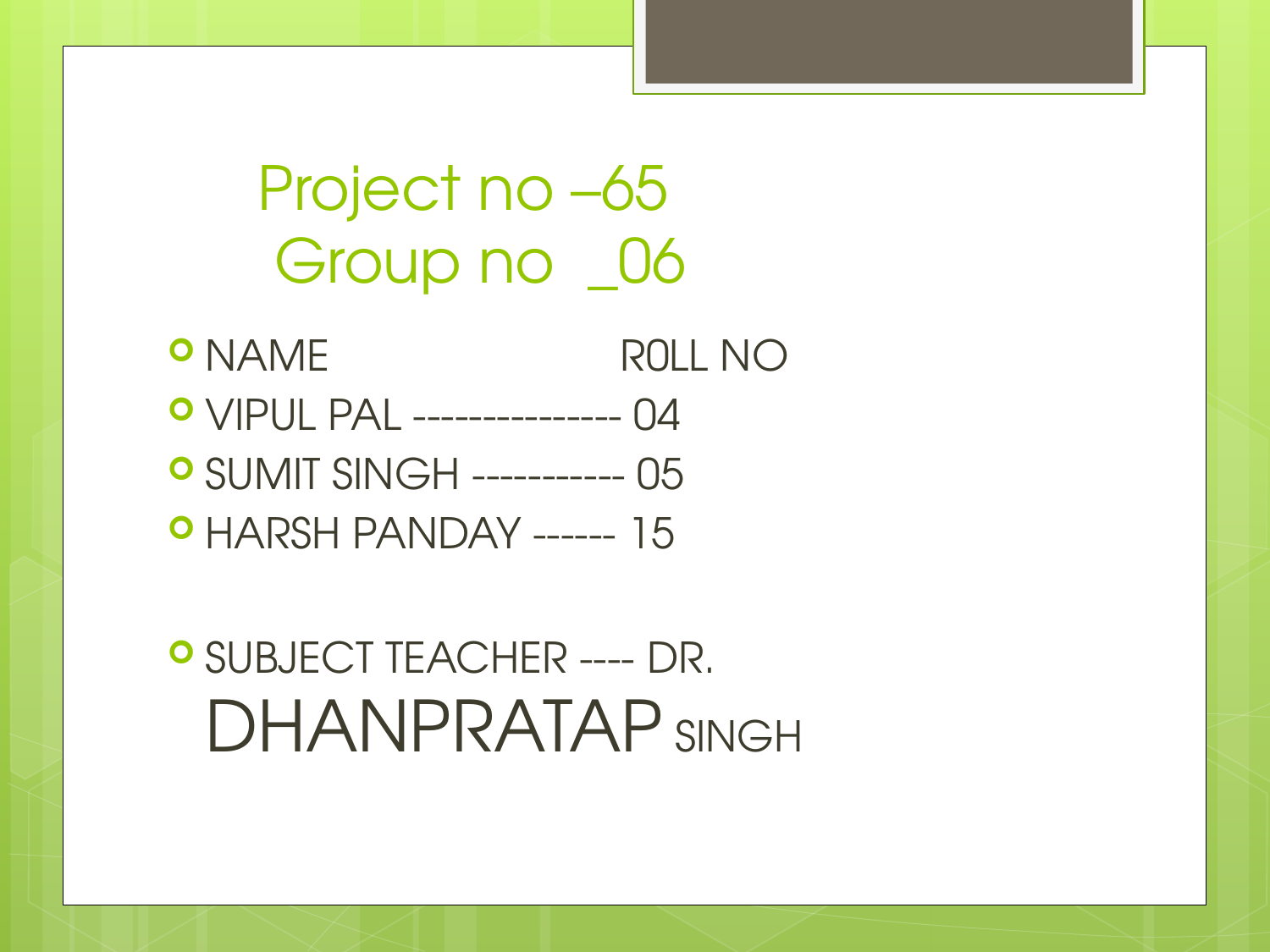

# Project no –65 Group no  _06
NAME                         R0LL NO
VIPUL PAL --------------- 04
SUMIT SINGH ----------- 05
HARSH PANDAY ------ 15

SUBJECT TEACHER ---- DR. DHANPRATAP SINGH